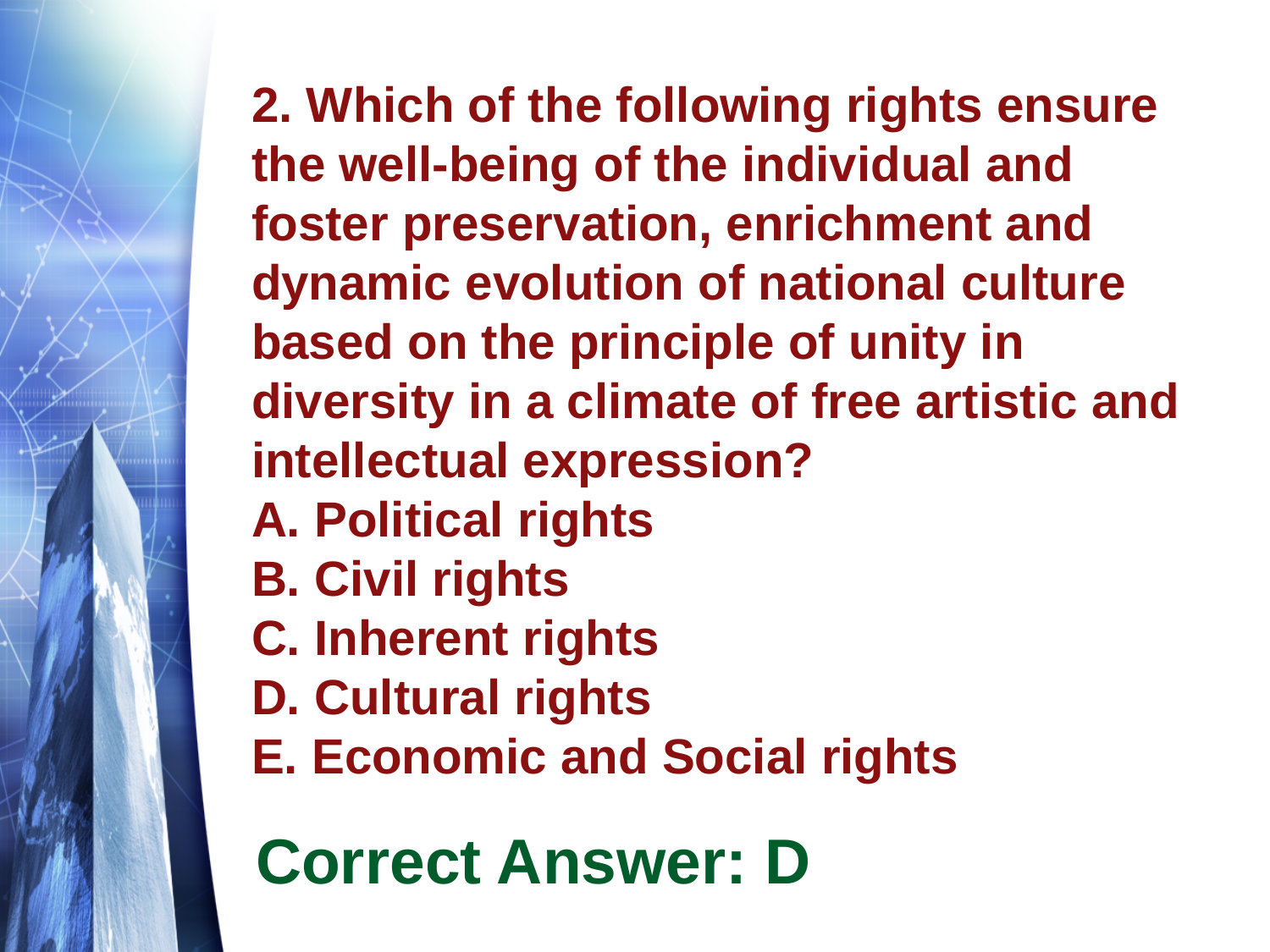

# 2. Which of the following rights ensure the well-being of the individual and foster preservation, enrichment and dynamic evolution of national culture based on the principle of unity in diversity in a climate of free artistic and intellectual expression? A. Political rights B. Civil rights C. Inherent rights D. Cultural rights E. Economic and Social rights
Correct Answer: D